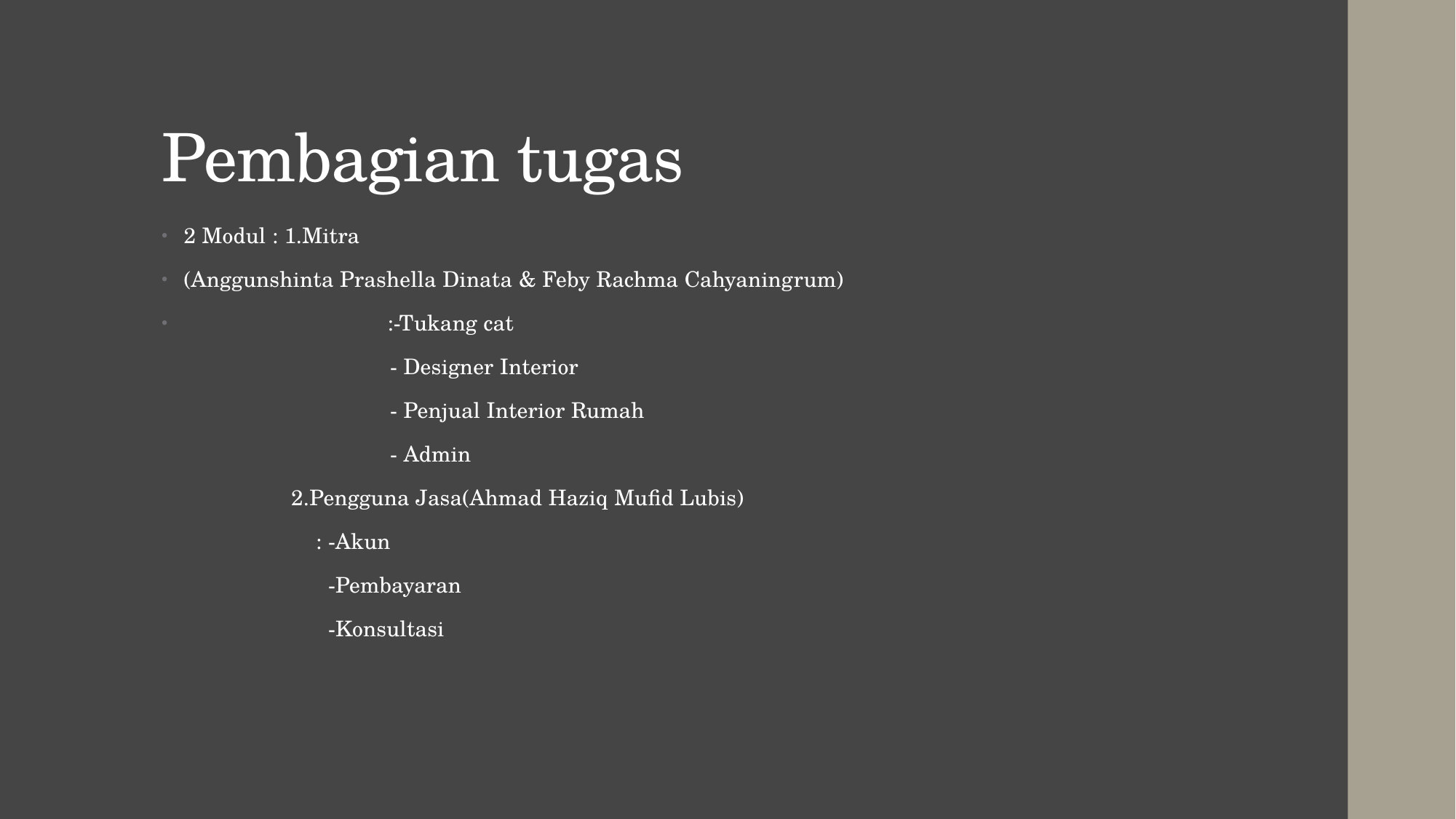

# Pembagian tugas
2 Modul : 1.Mitra
(Anggunshinta Prashella Dinata & Feby Rachma Cahyaningrum)
                                 :-Tukang cat
                                     - Designer Interior
                                     - Penjual Interior Rumah
                                     - Admin
                     2.Pengguna Jasa(Ahmad Haziq Mufid Lubis)
                         : -Akun
                           -Pembayaran
                           -Konsultasi